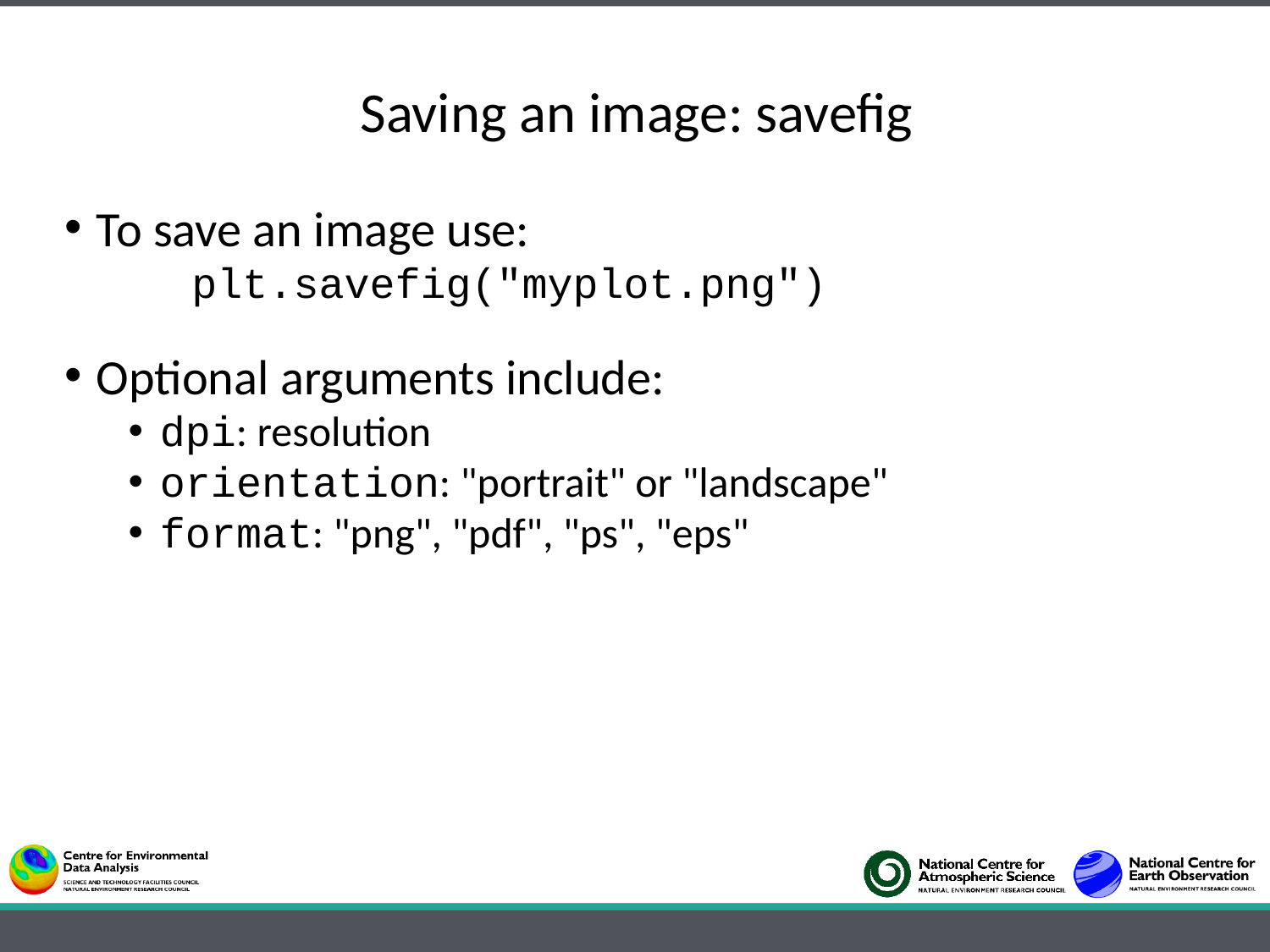

Saving an image: savefig
To save an image use:
	plt.savefig("myplot.png")

Optional arguments include:
dpi: resolution
orientation: "portrait" or "landscape"
format: "png", "pdf", "ps", "eps"